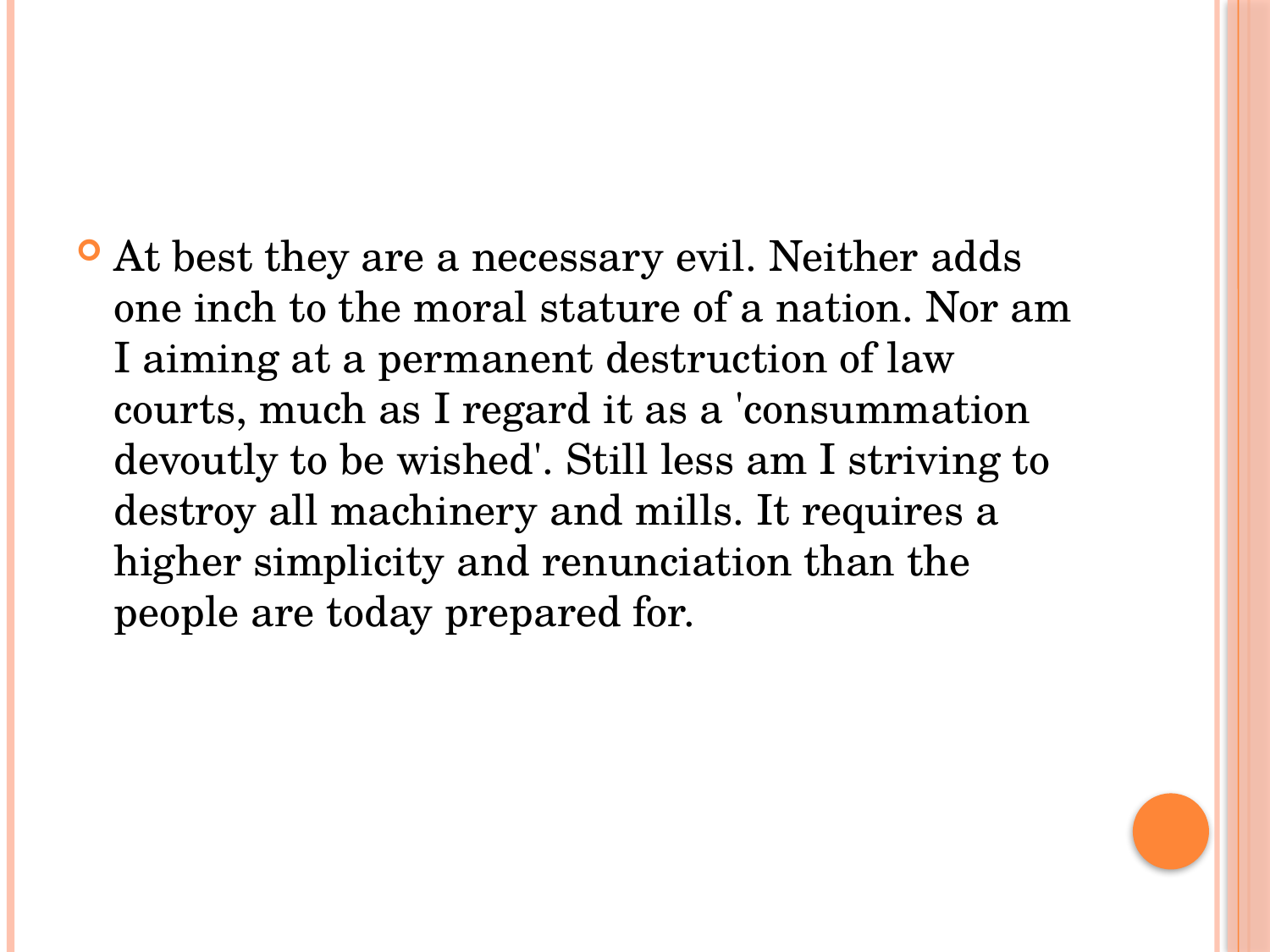

#
At best they are a necessary evil. Neither adds one inch to the moral stature of a nation. Nor am I aiming at a permanent destruction of law courts, much as I regard it as a 'consummation devoutly to be wished'. Still less am I striving to destroy all machinery and mills. It requires a higher simplicity and renunciation than the people are today prepared for.